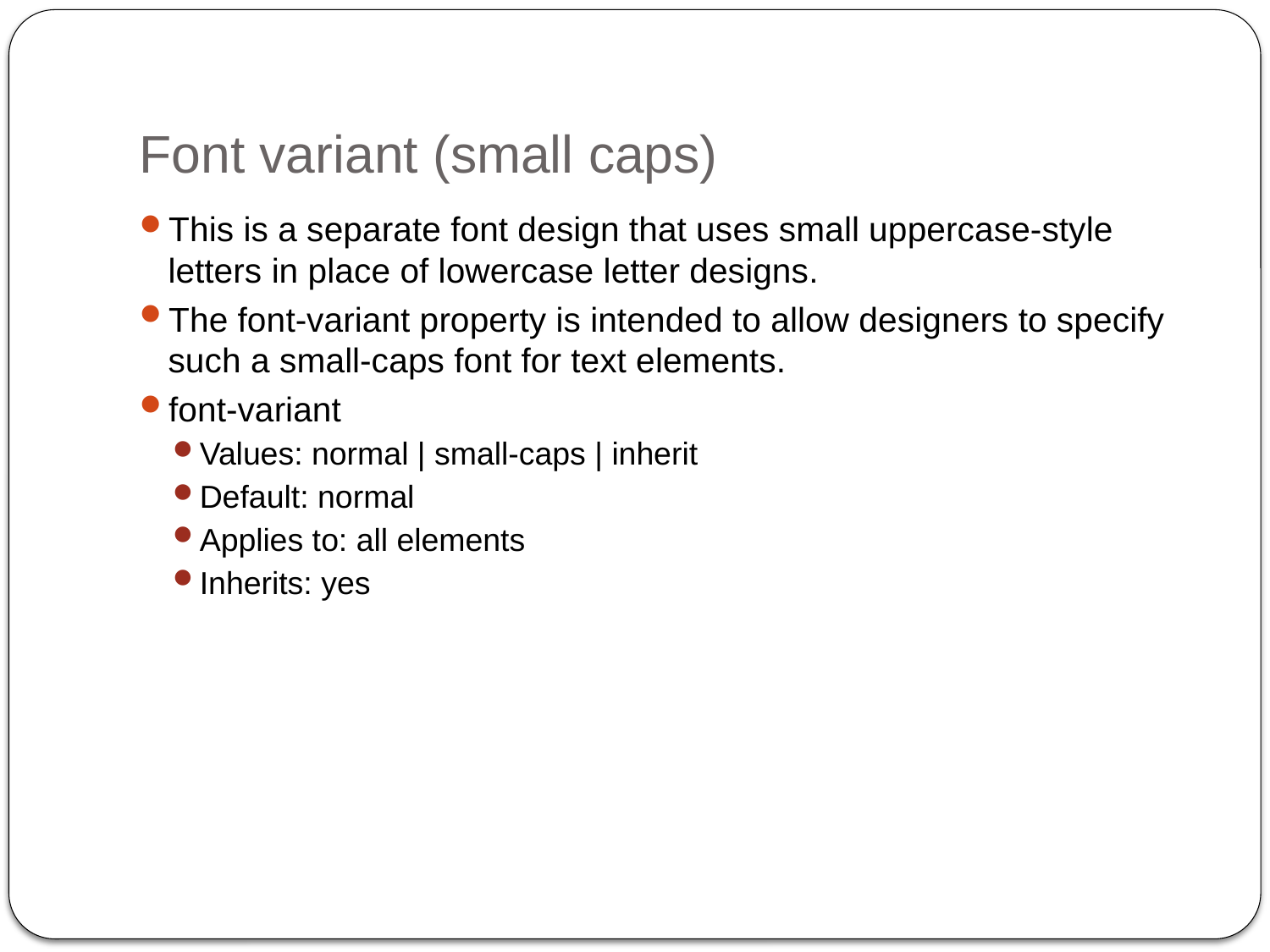

# Font variant (small caps)
This is a separate font design that uses small uppercase-style letters in place of lowercase letter designs.
The font-variant property is intended to allow designers to specify such a small-caps font for text elements.
font-variant
Values: normal | small-caps | inherit
Default: normal
Applies to: all elements
Inherits: yes